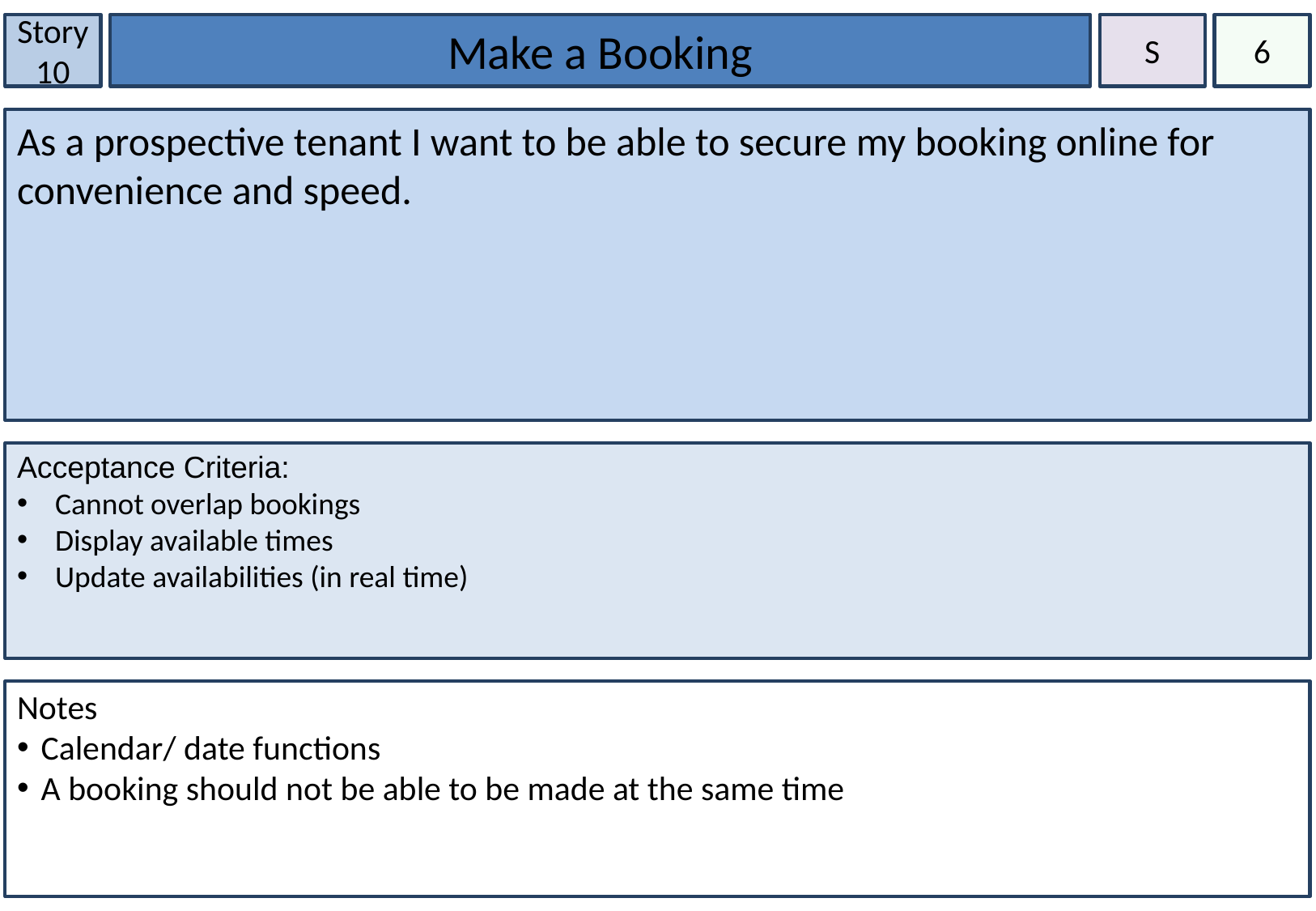

Story 10
Make a Booking
S
6
As a prospective tenant I want to be able to secure my booking online for convenience and speed.
Acceptance Criteria:
Cannot overlap bookings
Display available times
Update availabilities (in real time)

Notes
Calendar/ date functions
A booking should not be able to be made at the same time